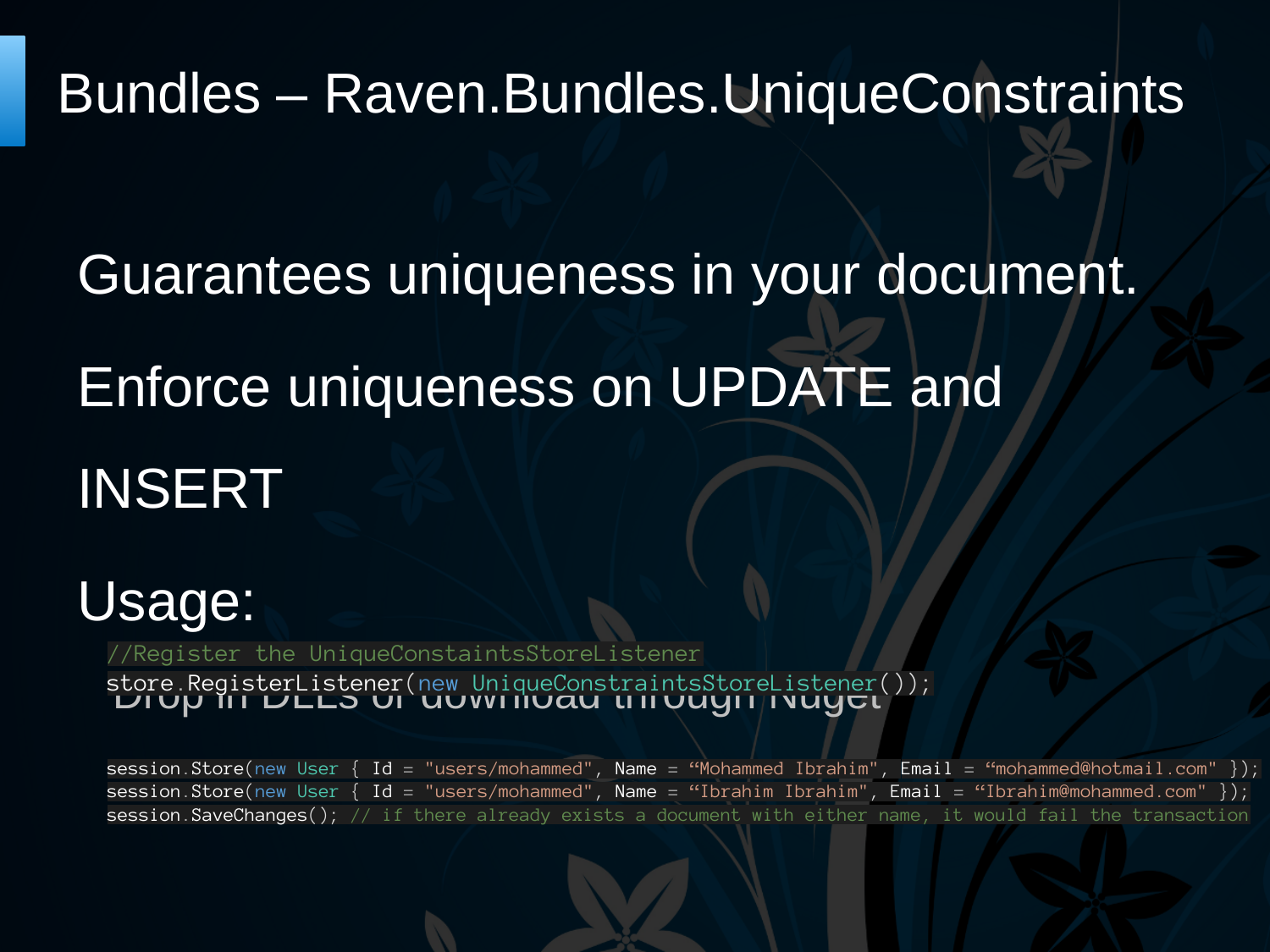

# Bundles – Raven.Bundles.UniqueConstraints
Guarantees uniqueness in your document.
Enforce uniqueness on UPDATE and INSERT
Usage:
Drop in DLLs or download through Nuget

//Register the UniqueConstaintsStoreListener
store.RegisterListener(new UniqueConstraintsStoreListener());

session.Store(new User { Id = "users/mohammed", Name = “Mohammed Ibrahim", Email = “mohammed@hotmail.com" });
session.Store(new User { Id = "users/mohammed", Name = “Ibrahim Ibrahim", Email = “Ibrahim@mohammed.com" });
session.SaveChanges(); // if there already exists a document with either name, it would fail the transaction